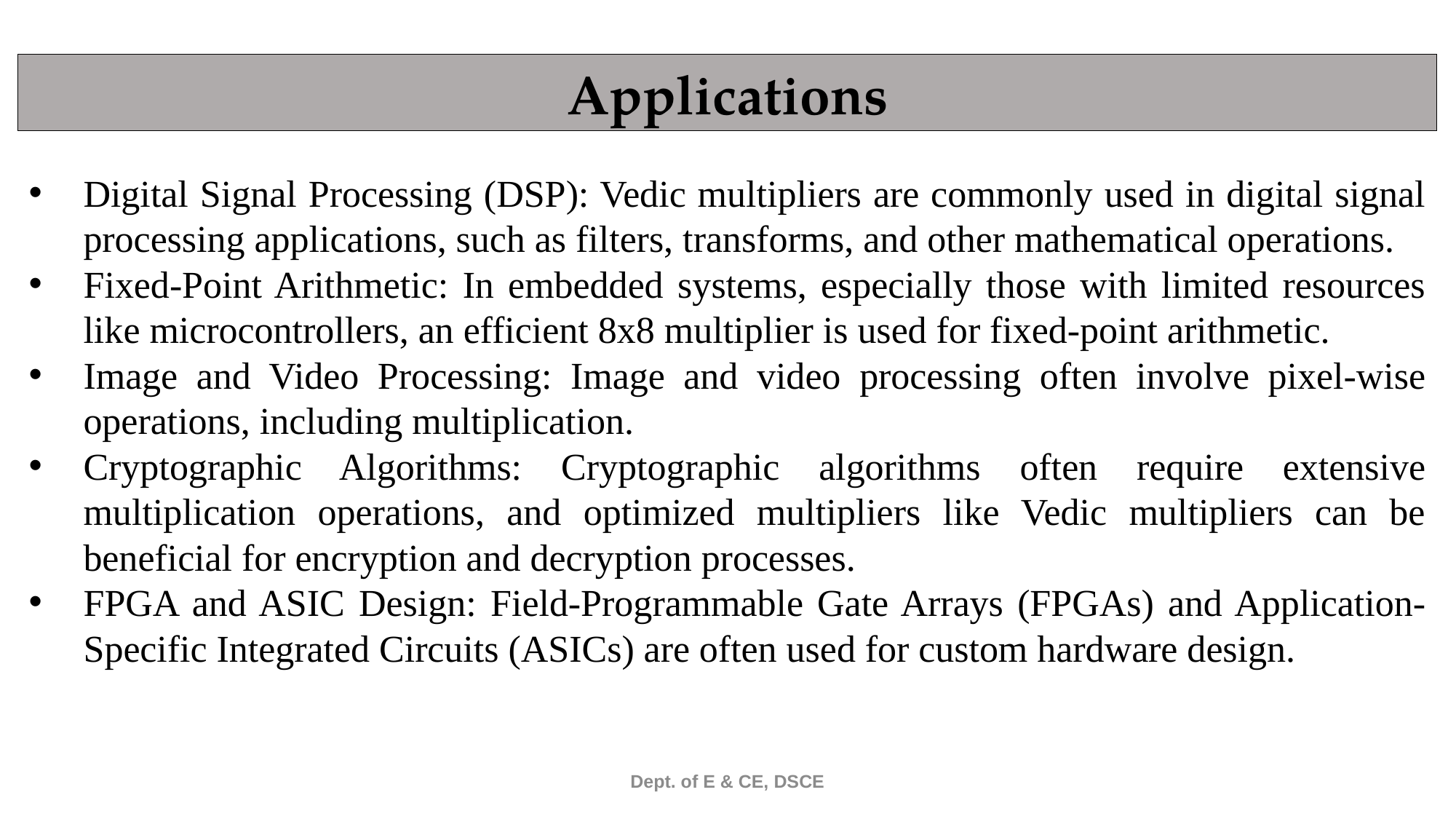

Applications
Digital Signal Processing (DSP): Vedic multipliers are commonly used in digital signal processing applications, such as filters, transforms, and other mathematical operations.
Fixed-Point Arithmetic: In embedded systems, especially those with limited resources like microcontrollers, an efficient 8x8 multiplier is used for fixed-point arithmetic.
Image and Video Processing: Image and video processing often involve pixel-wise operations, including multiplication.
Cryptographic Algorithms: Cryptographic algorithms often require extensive multiplication operations, and optimized multipliers like Vedic multipliers can be beneficial for encryption and decryption processes.
FPGA and ASIC Design: Field-Programmable Gate Arrays (FPGAs) and Application-Specific Integrated Circuits (ASICs) are often used for custom hardware design.

Dept. of E & CE, DSCE
28